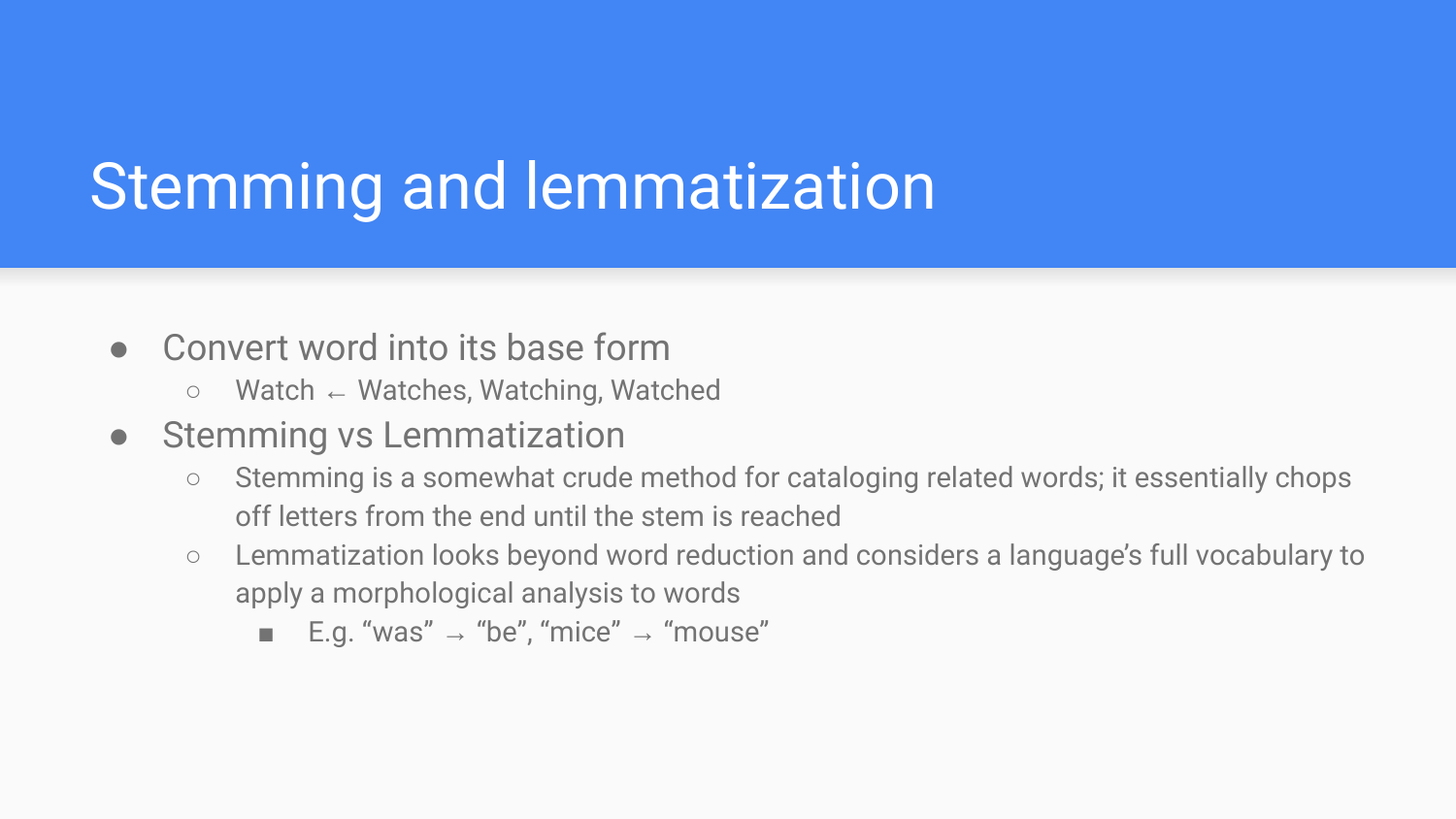

# Stemming and lemmatization
Convert word into its base form
Watch ← Watches, Watching, Watched
Stemming vs Lemmatization
Stemming is a somewhat crude method for cataloging related words; it essentially chops off letters from the end until the stem is reached
Lemmatization looks beyond word reduction and considers a language’s full vocabulary to apply a morphological analysis to words
E.g. “was” → “be”, “mice” → “mouse”